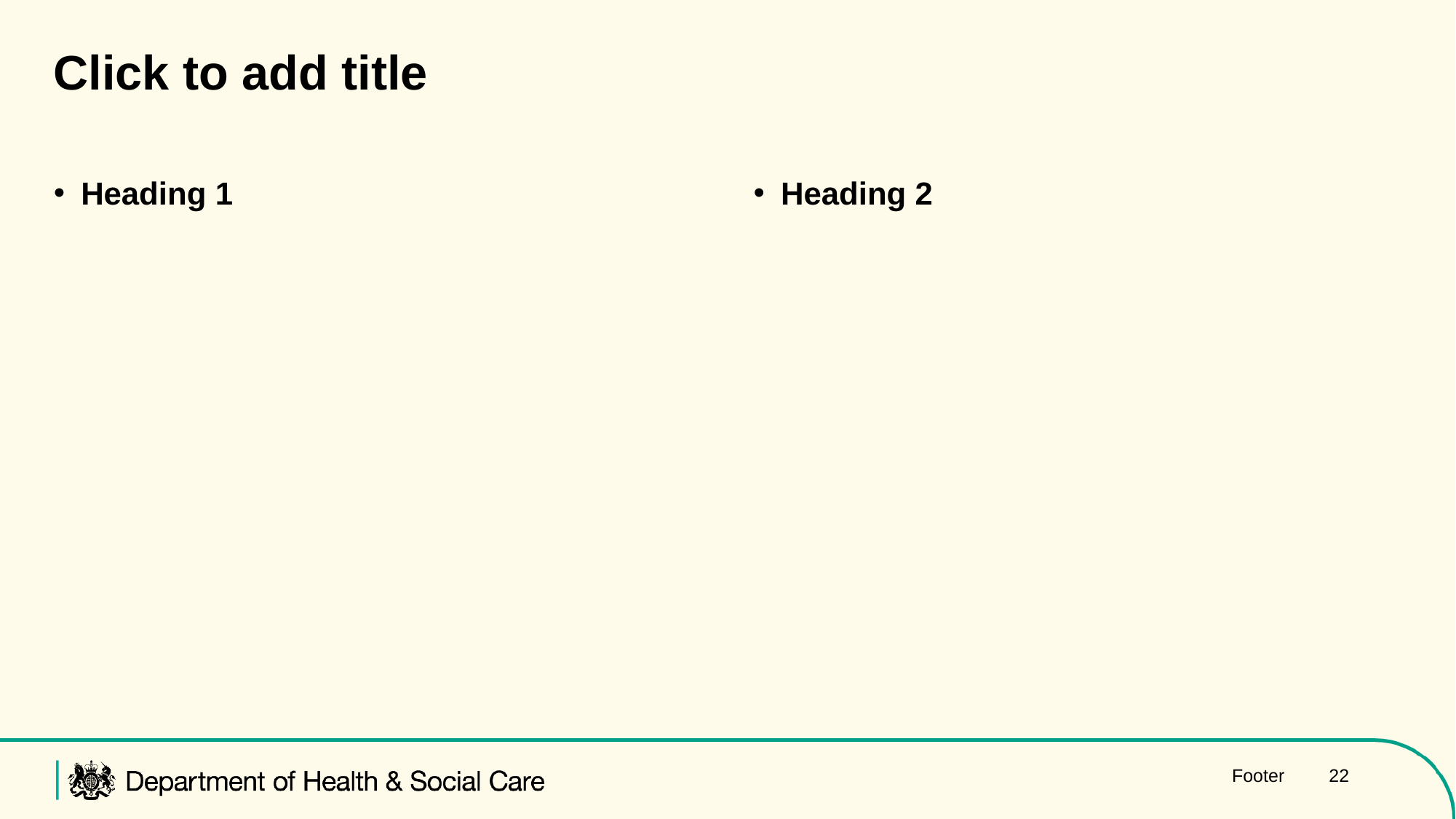

Click to add title
Heading 1
Heading 2
Footer
22